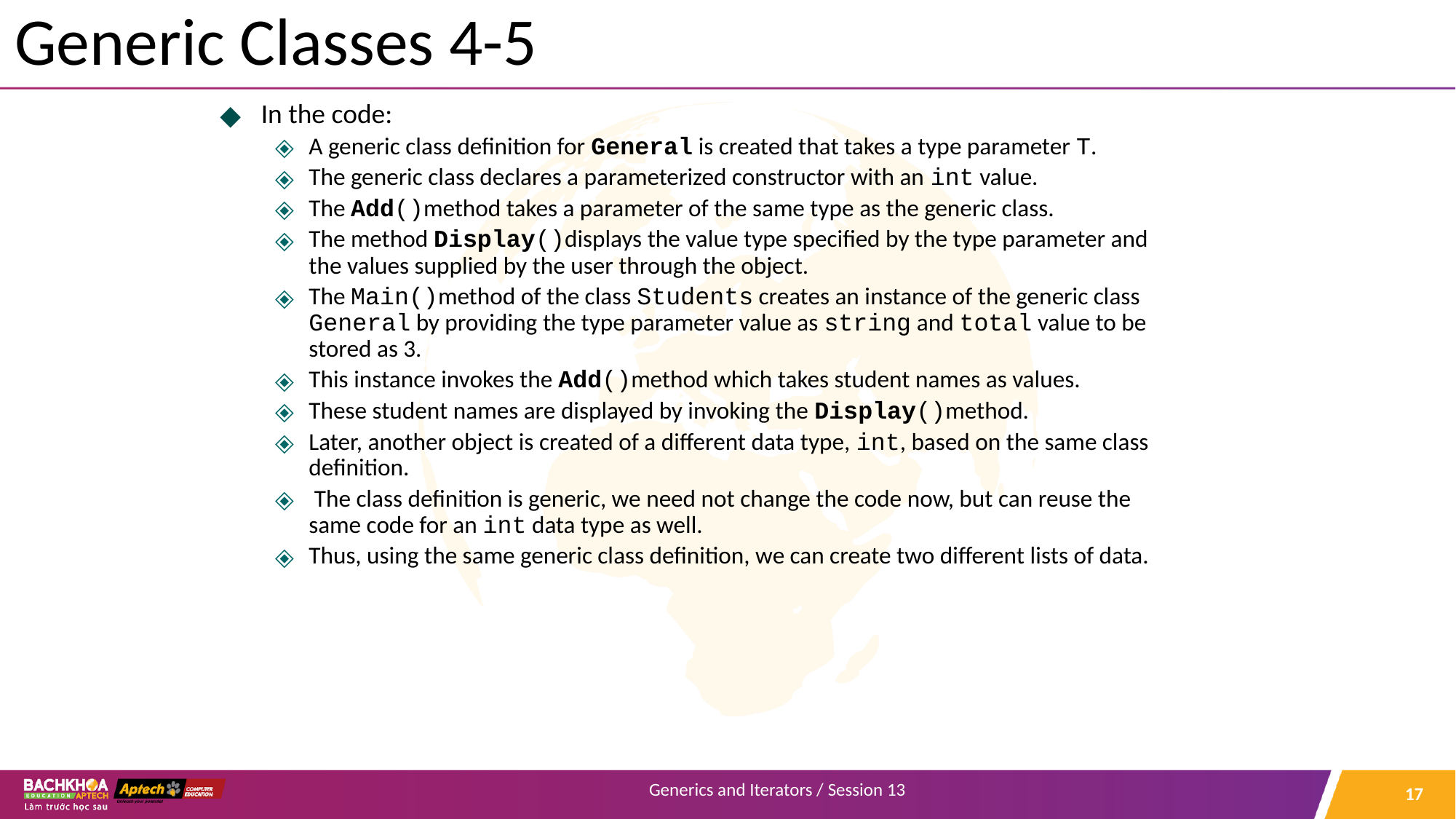

# Generic Classes 4-5
In the code:
A generic class definition for General is created that takes a type parameter T.
The generic class declares a parameterized constructor with an int value.
The Add()method takes a parameter of the same type as the generic class.
The method Display()displays the value type specified by the type parameter and the values supplied by the user through the object.
The Main()method of the class Students creates an instance of the generic class General by providing the type parameter value as string and total value to be stored as 3.
This instance invokes the Add()method which takes student names as values.
These student names are displayed by invoking the Display()method.
Later, another object is created of a different data type, int, based on the same class definition.
 The class definition is generic, we need not change the code now, but can reuse the same code for an int data type as well.
Thus, using the same generic class definition, we can create two different lists of data.

17
Generics and Iterators / Session 13